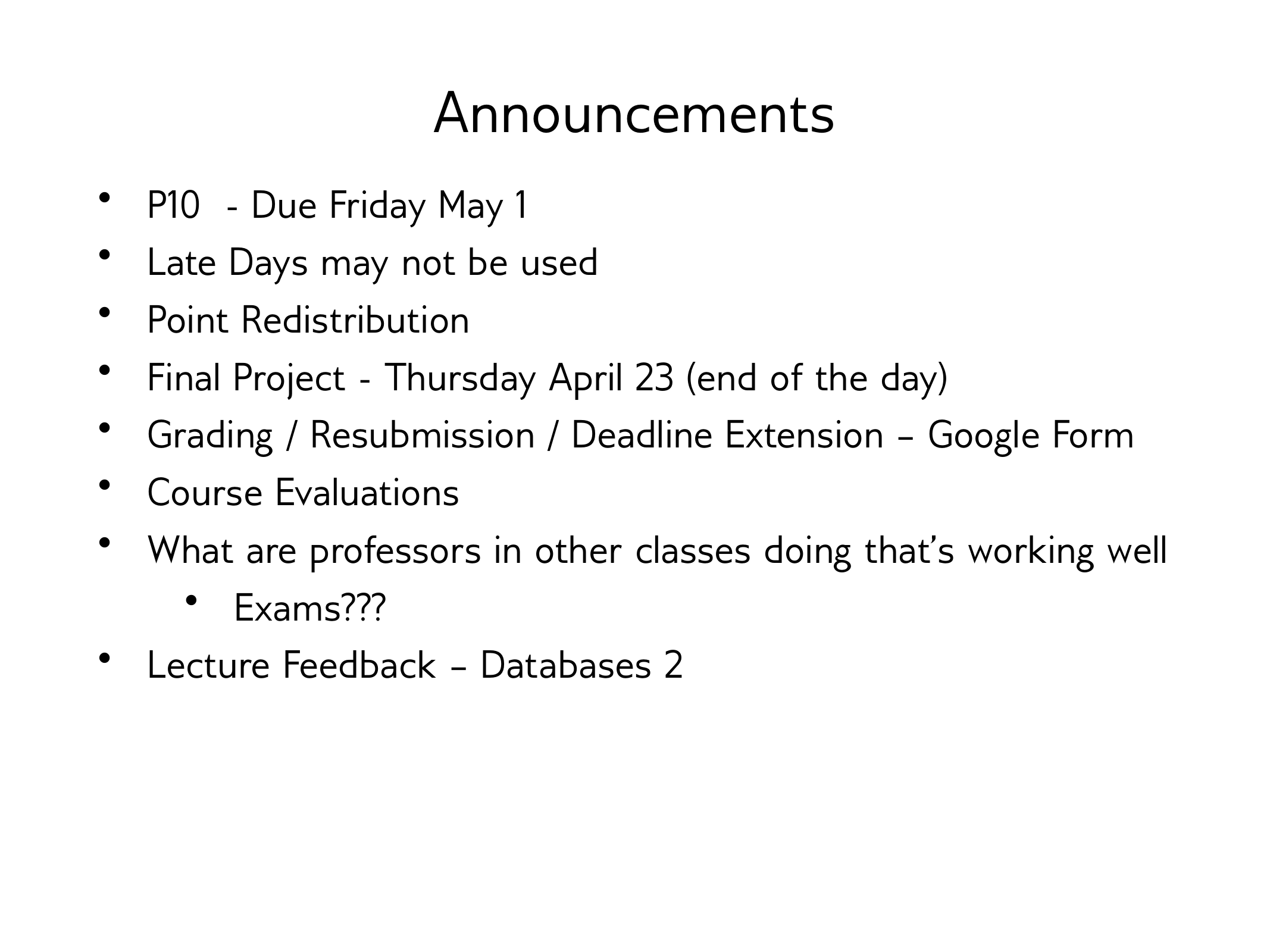

# Announcements
P10  - Due Friday May 1
Late Days may not be used
Point Redistribution
Final Project - Thursday April 23 (end of the day)
Grading / Resubmission / Deadline Extension – Google Form
Course Evaluations
What are professors in other classes doing that’s working well
Exams???
Lecture Feedback – Databases 2